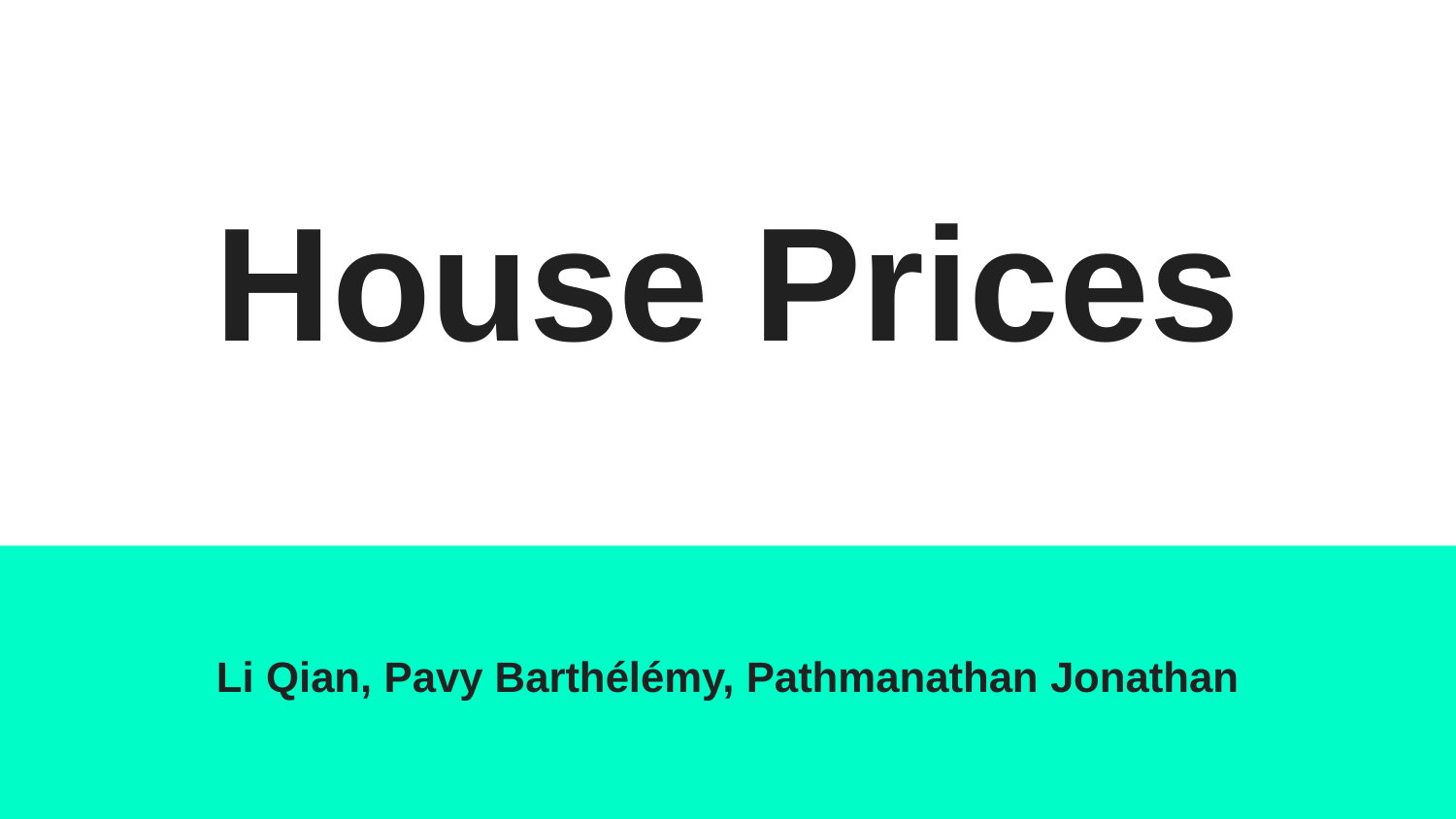

# House Prices
Li Qian, Pavy Barthélémy, Pathmanathan Jonathan